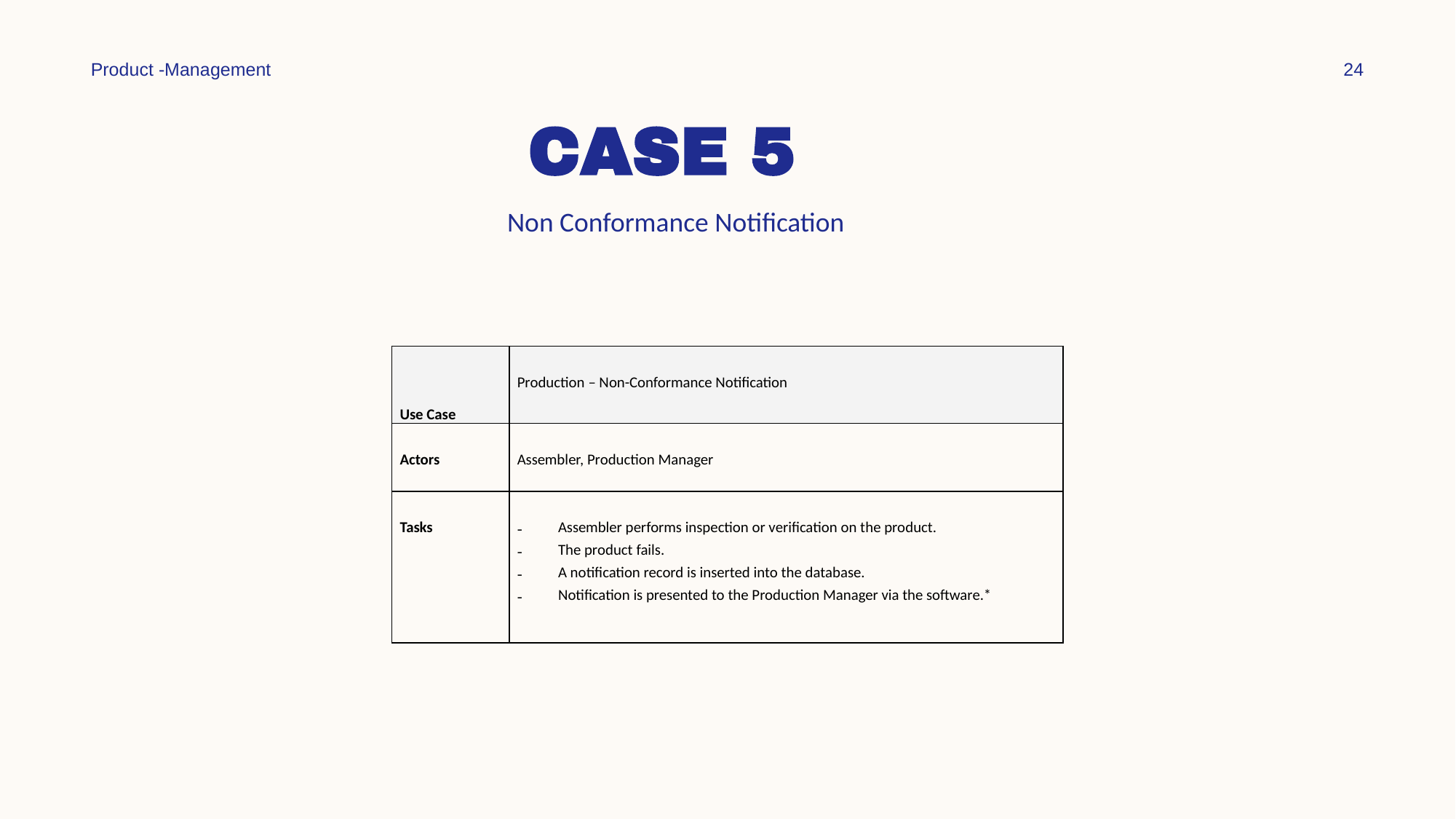

24
Product -Management
# CASE 5
 Non Conformance Notification
| Use Case | Production – Non-Conformance Notification |
| --- | --- |
| Actors | Assembler, Production Manager |
| Tasks | Assembler performs inspection or verification on the product. The product fails. A notification record is inserted into the database. Notification is presented to the Production Manager via the software.\* |